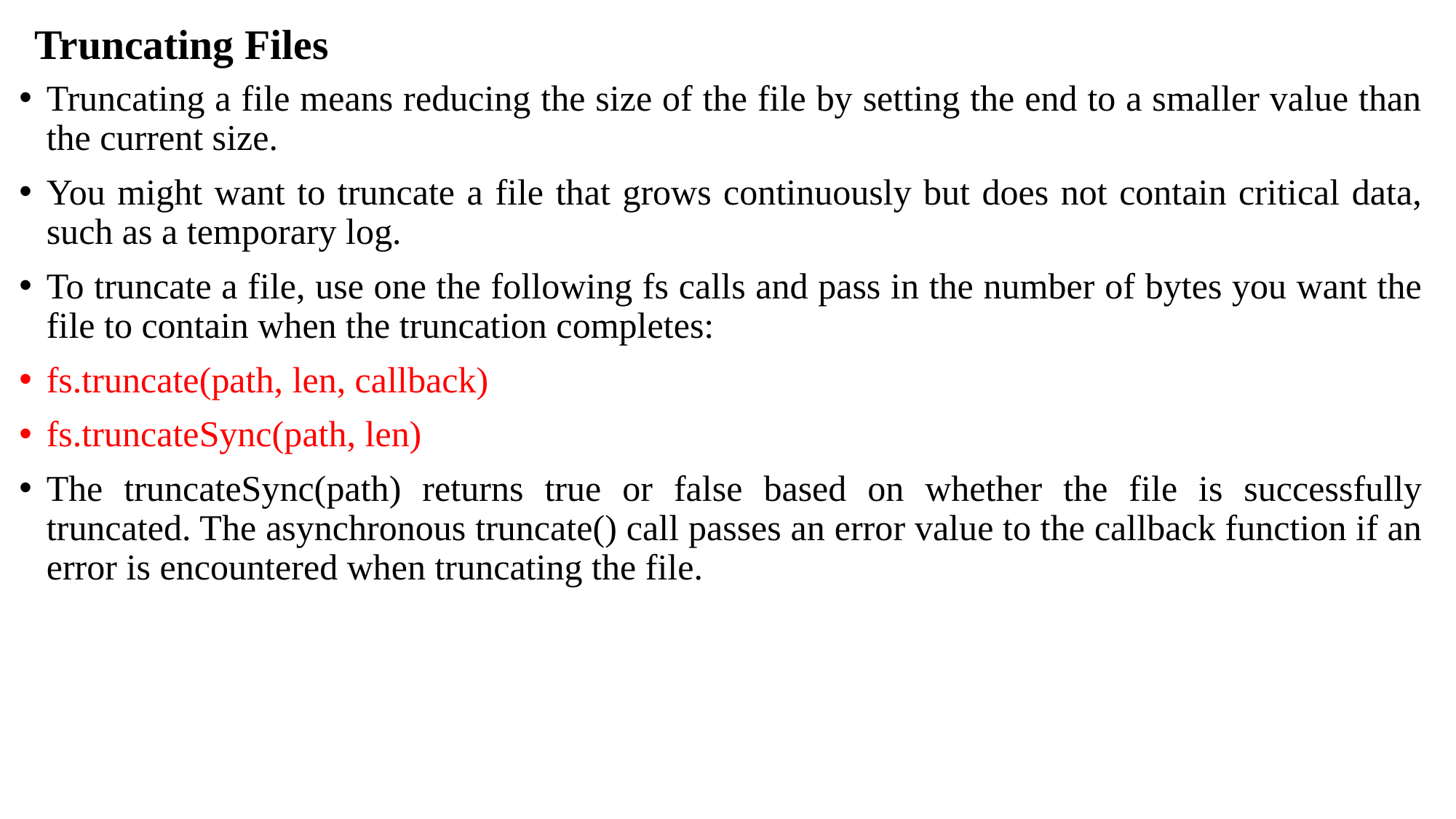

# Truncating Files
Truncating a file means reducing the size of the file by setting the end to a smaller value than the current size.
You might want to truncate a file that grows continuously but does not contain critical data, such as a temporary log.
To truncate a file, use one the following fs calls and pass in the number of bytes you want the file to contain when the truncation completes:
fs.truncate(path, len, callback)
fs.truncateSync(path, len)
The truncateSync(path) returns true or false based on whether the file is successfully truncated. The asynchronous truncate() call passes an error value to the callback function if an error is encountered when truncating the file.